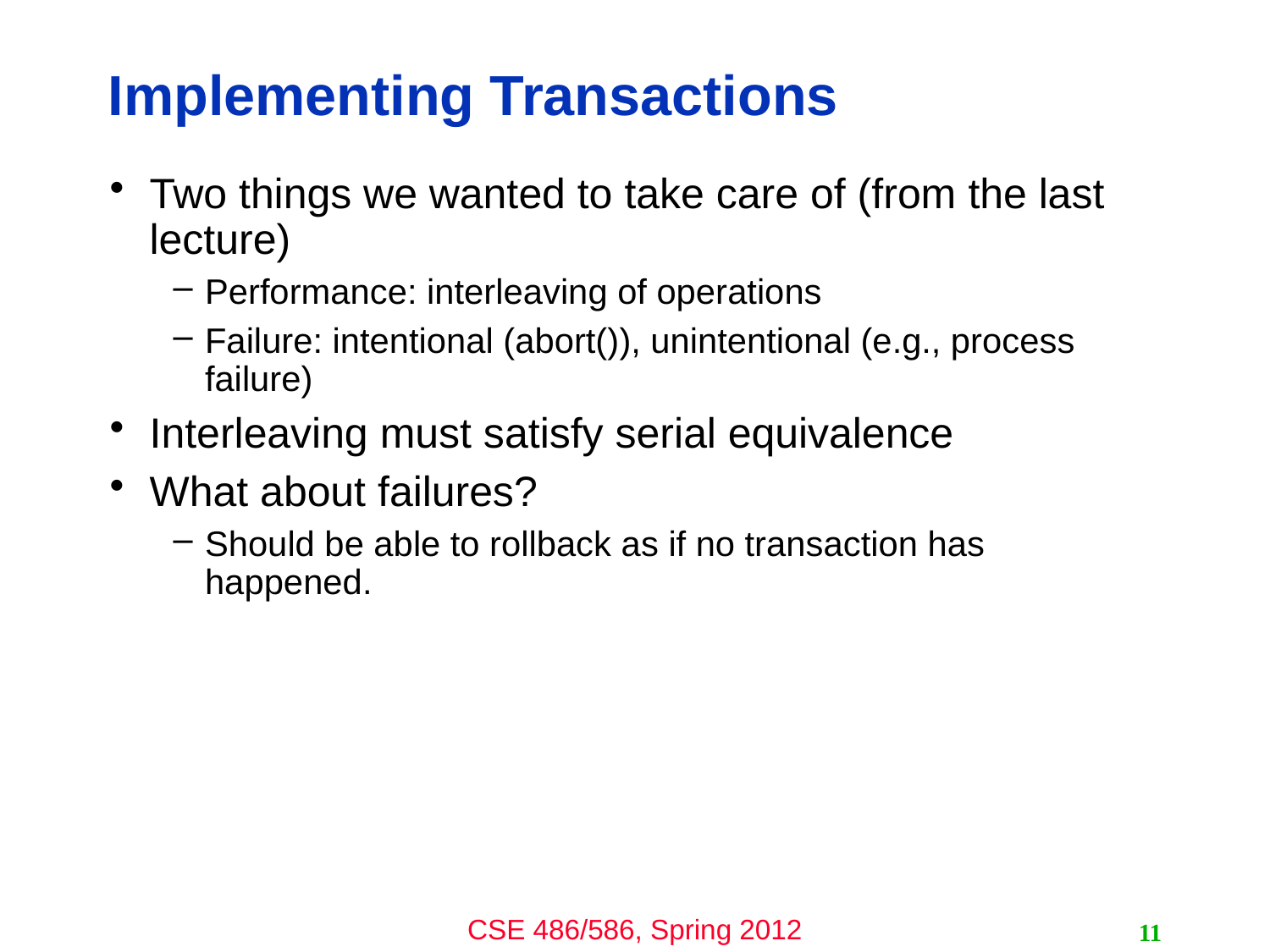

# Implementing Transactions
Two things we wanted to take care of (from the last lecture)
Performance: interleaving of operations
Failure: intentional (abort()), unintentional (e.g., process failure)
Interleaving must satisfy serial equivalence
What about failures?
Should be able to rollback as if no transaction has happened.
11